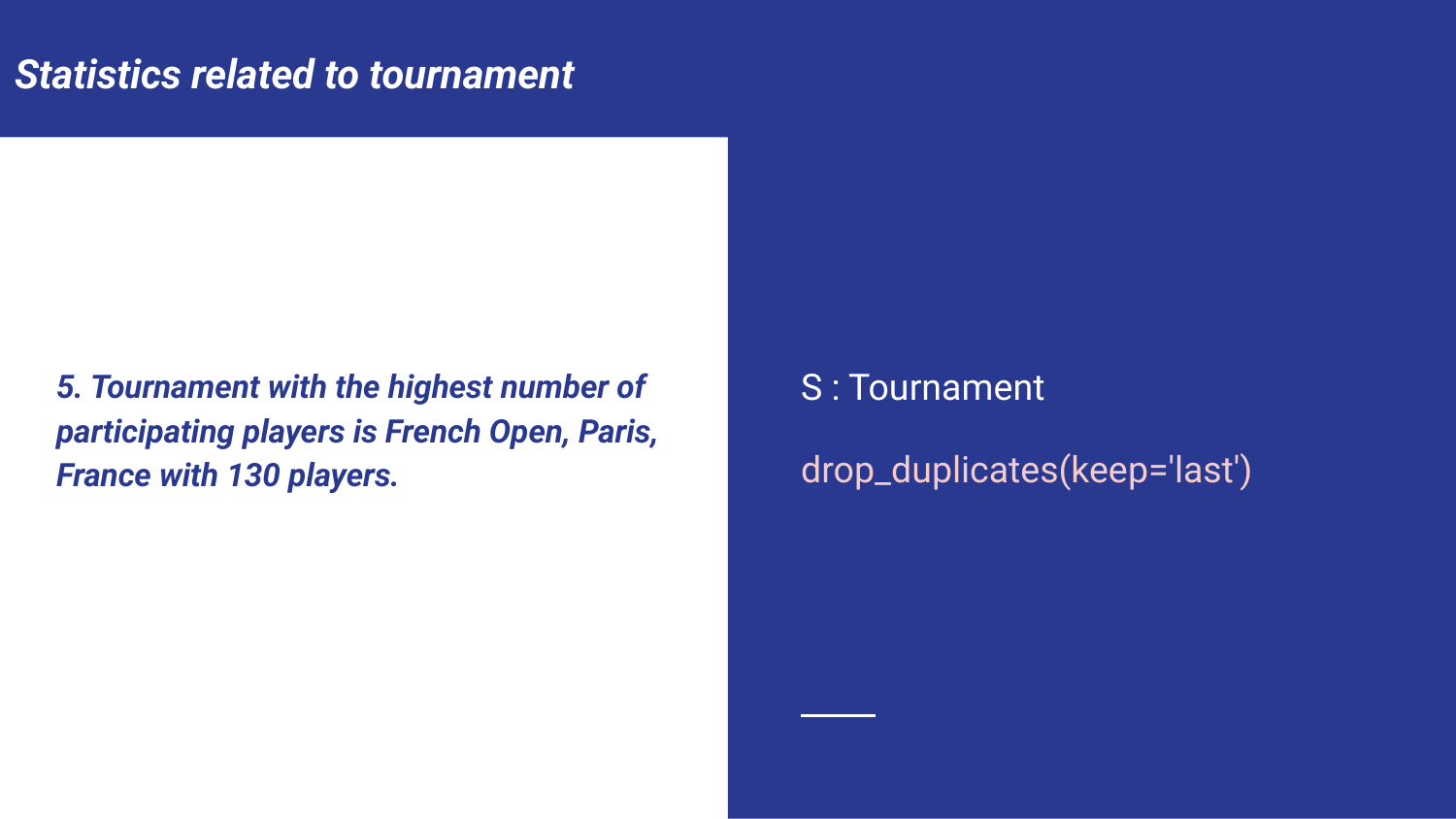

Statistics related to tournament
S : Tournament
drop_duplicates(keep='last')
# 5. Tournament with the highest number of participating players is French Open, Paris, France with 130 players.